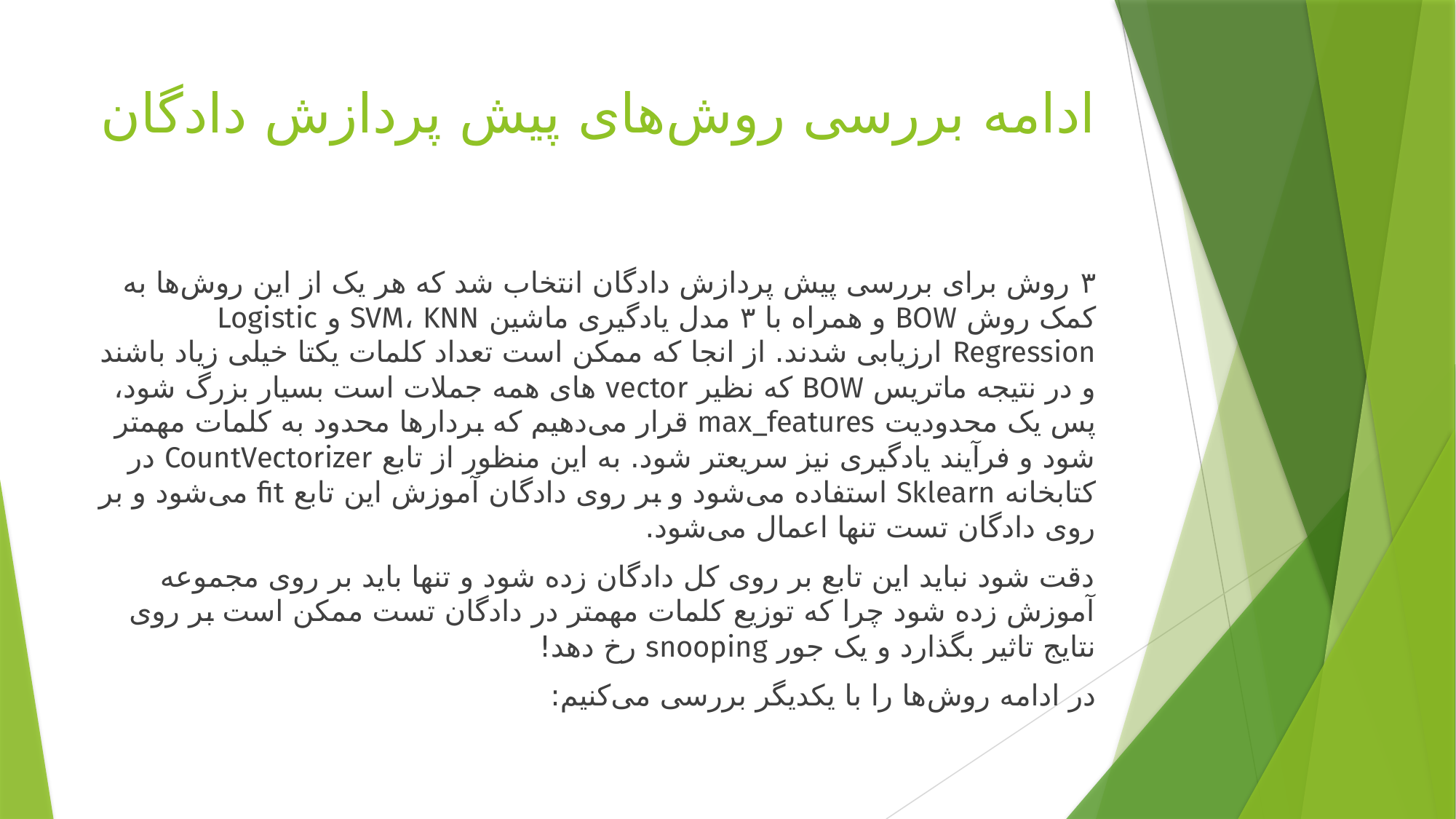

# ادامه بررسی روش‌های پیش پردازش دادگان
۳ روش برای بررسی پیش پردازش دادگان انتخاب شد که هر یک از این روش‌ها به کمک روش BOW و همراه با ۳ مدل یادگیری ماشین SVM، KNN و Logistic Regression ارزیابی شدند. از انجا که ممکن است تعداد کلمات یکتا خیلی زیاد باشند و در نتیجه ماتریس BOW که نظیر vector های همه جملات است بسیار بزرگ شود، پس یک محدودیت max_features قرار می‌دهیم که بردارها محدود به کلمات مهمتر شود و فرآیند یادگیری نیز سریعتر شود. به این منظور از تابع CountVectorizer در کتابخانه Sklearn استفاده می‌شود و بر روی دادگان آموزش این تابع fit می‌شود و بر روی دادگان تست تنها اعمال می‌شود.
دقت شود نباید این تابع بر روی کل دادگان زده شود و تنها باید بر روی مجموعه آموزش زده شود چرا که توزیع کلمات مهمتر در دادگان تست ممکن است بر روی نتایج تاثیر بگذارد و یک جور snooping رخ دهد!
در ادامه روش‌ها را با یکدیگر بررسی می‌کنیم: